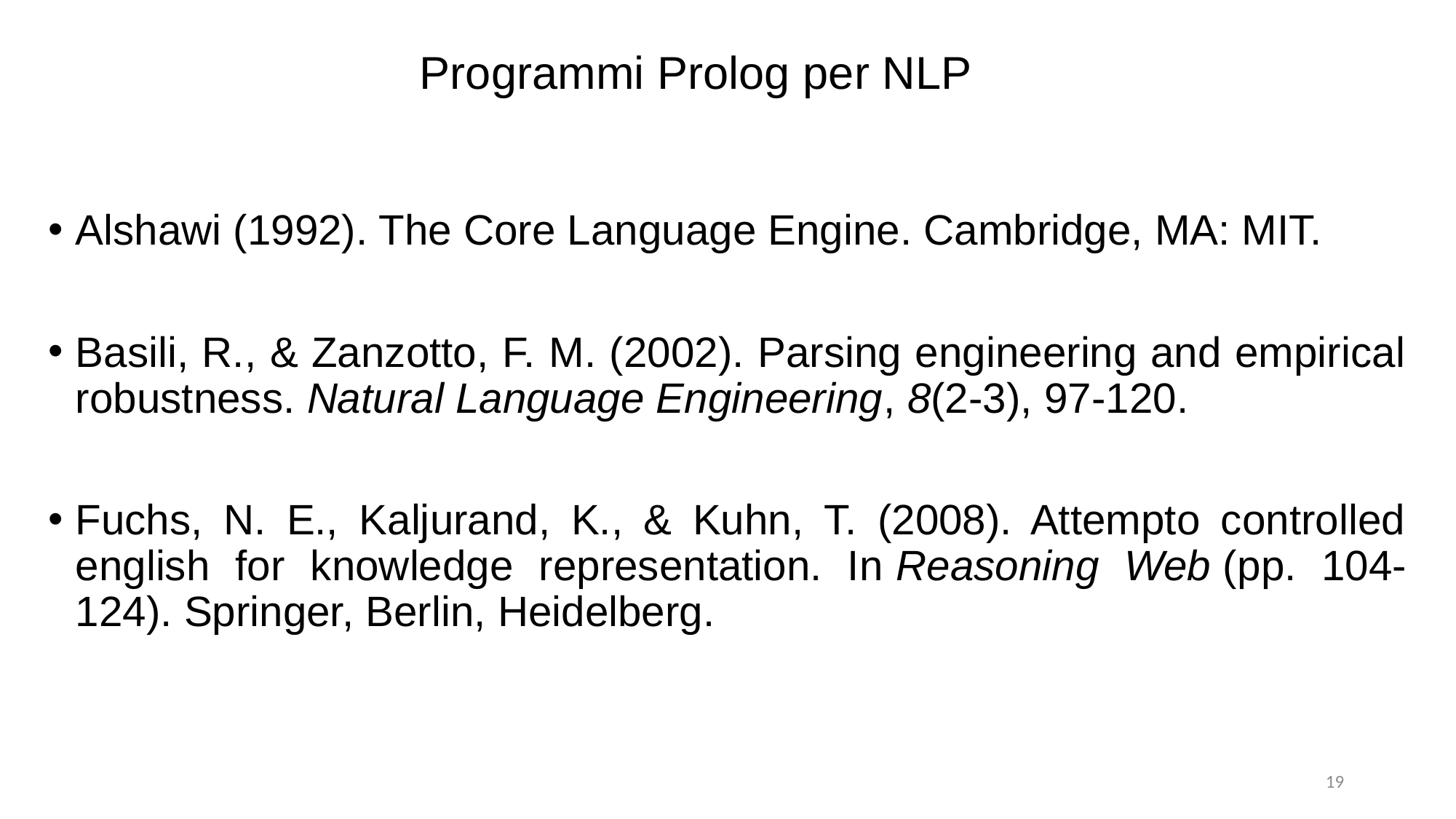

# Programmi Prolog per NLP

Alshawi (1992). The Core Language Engine. Cambridge, MA: MIT.

Basili, R., & Zanzotto, F. M. (2002). Parsing engineering and empirical robustness. Natural Language Engineering, 8(2-3), 97-120.

Fuchs, N. E., Kaljurand, K., & Kuhn, T. (2008). Attempto controlled english for knowledge representation. In Reasoning Web (pp. 104-124). Springer, Berlin, Heidelberg.

19